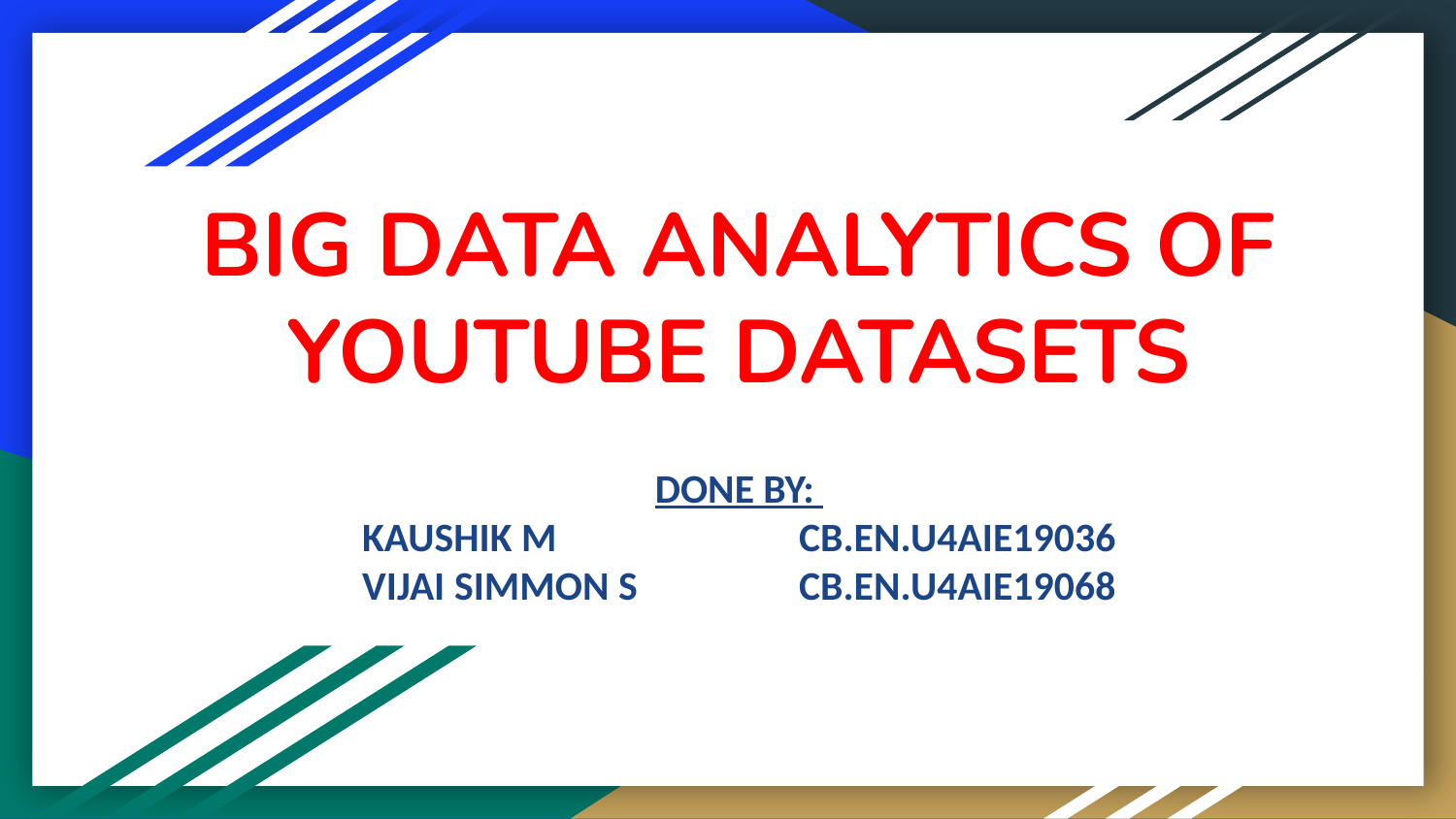

# BIG DATA ANALYTICS OF YOUTUBE DATASETS

DONE BY:
KAUSHIK M		CB.EN.U4AIE19036
VIJAI SIMMON S		CB.EN.U4AIE19068